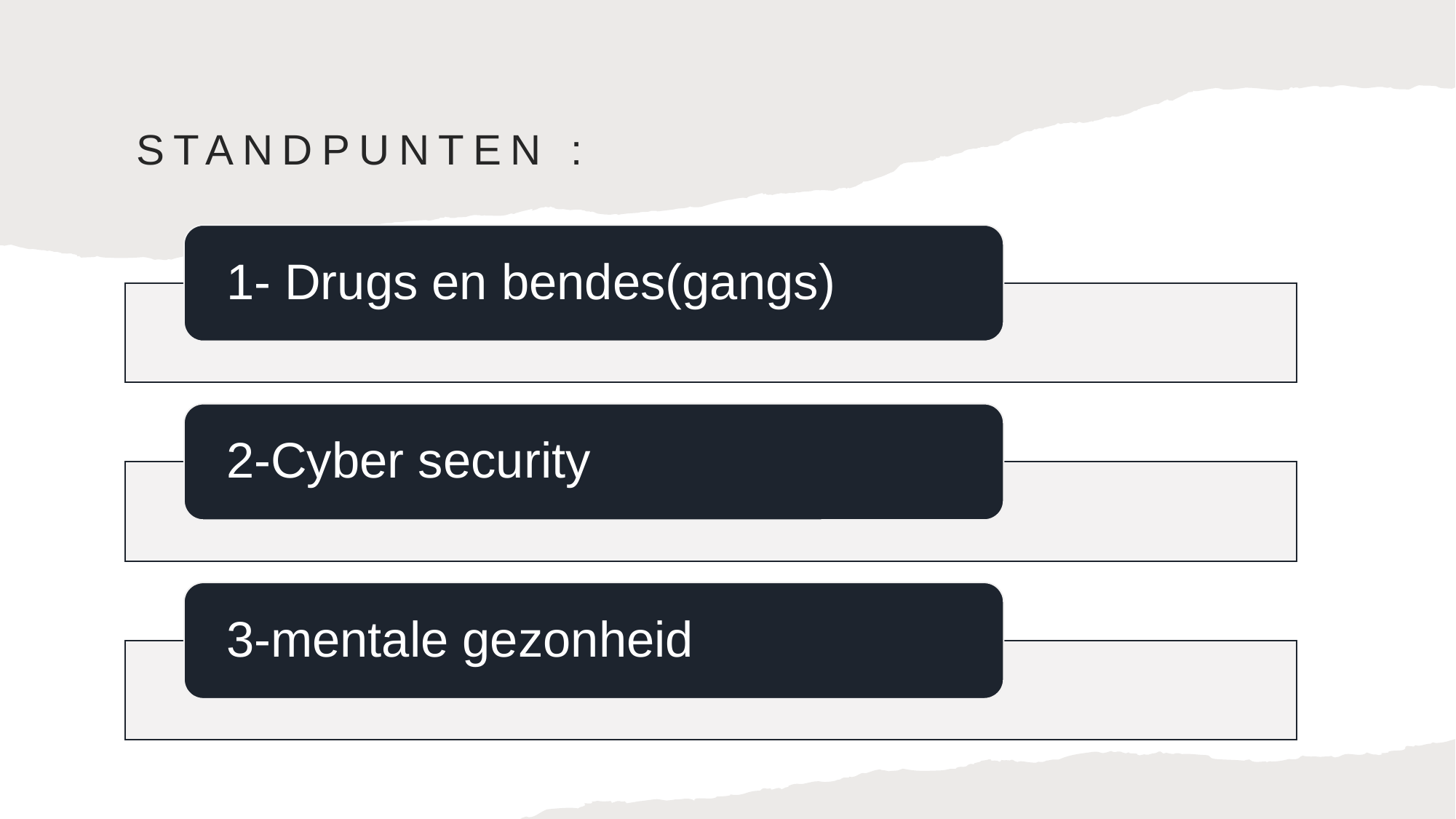

# Standpunten :
1- Drugs en bendes(gangs)
2-Cyber security
3-mentale gezonheid